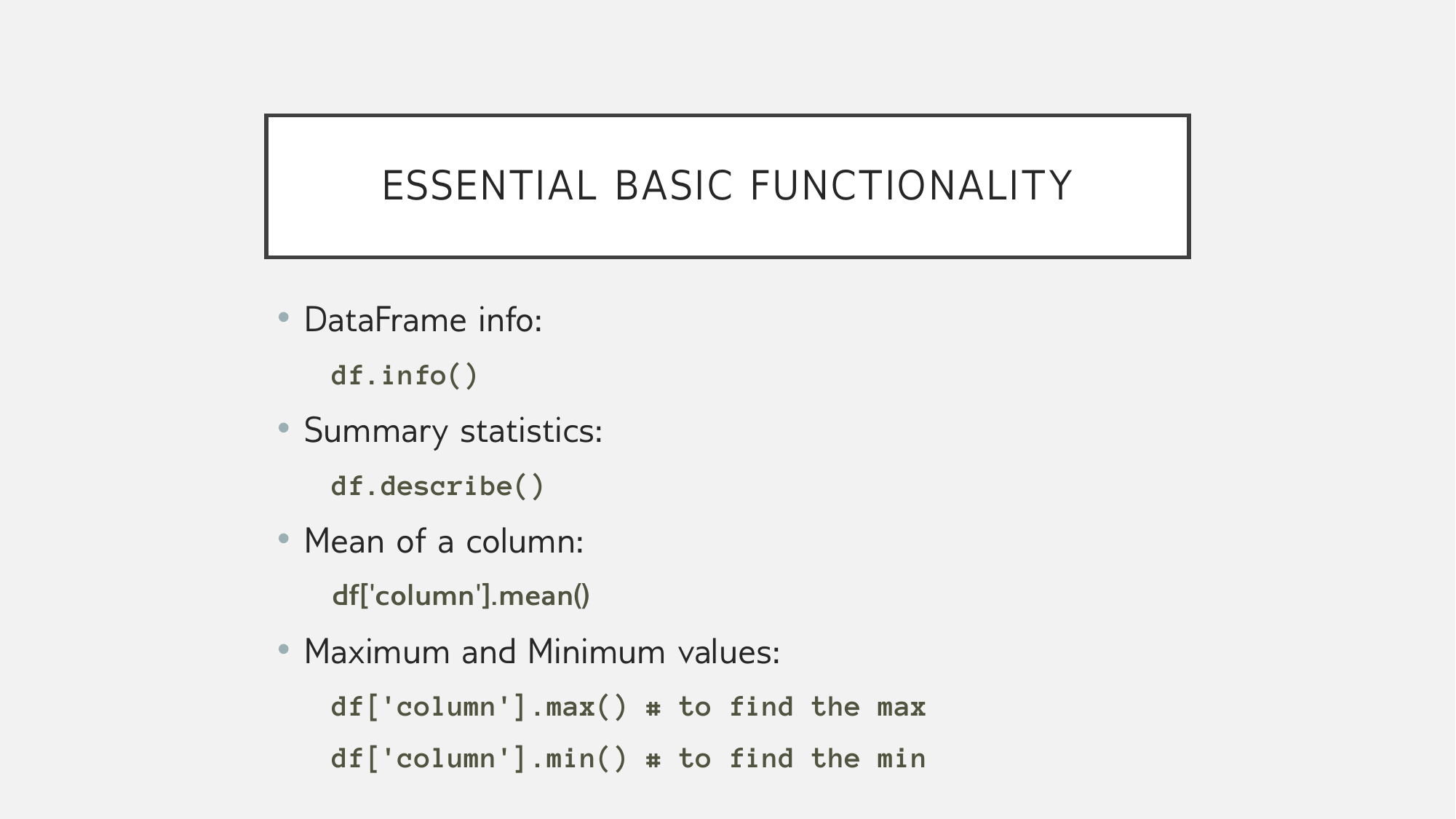

# Essential Basic Functionality
DataFrame info:
df.info()
Summary statistics:
df.describe()
Mean of a column:
df['column'].mean()
Maximum and Minimum values:
df['column'].max() # to find the max
df['column'].min() # to find the min